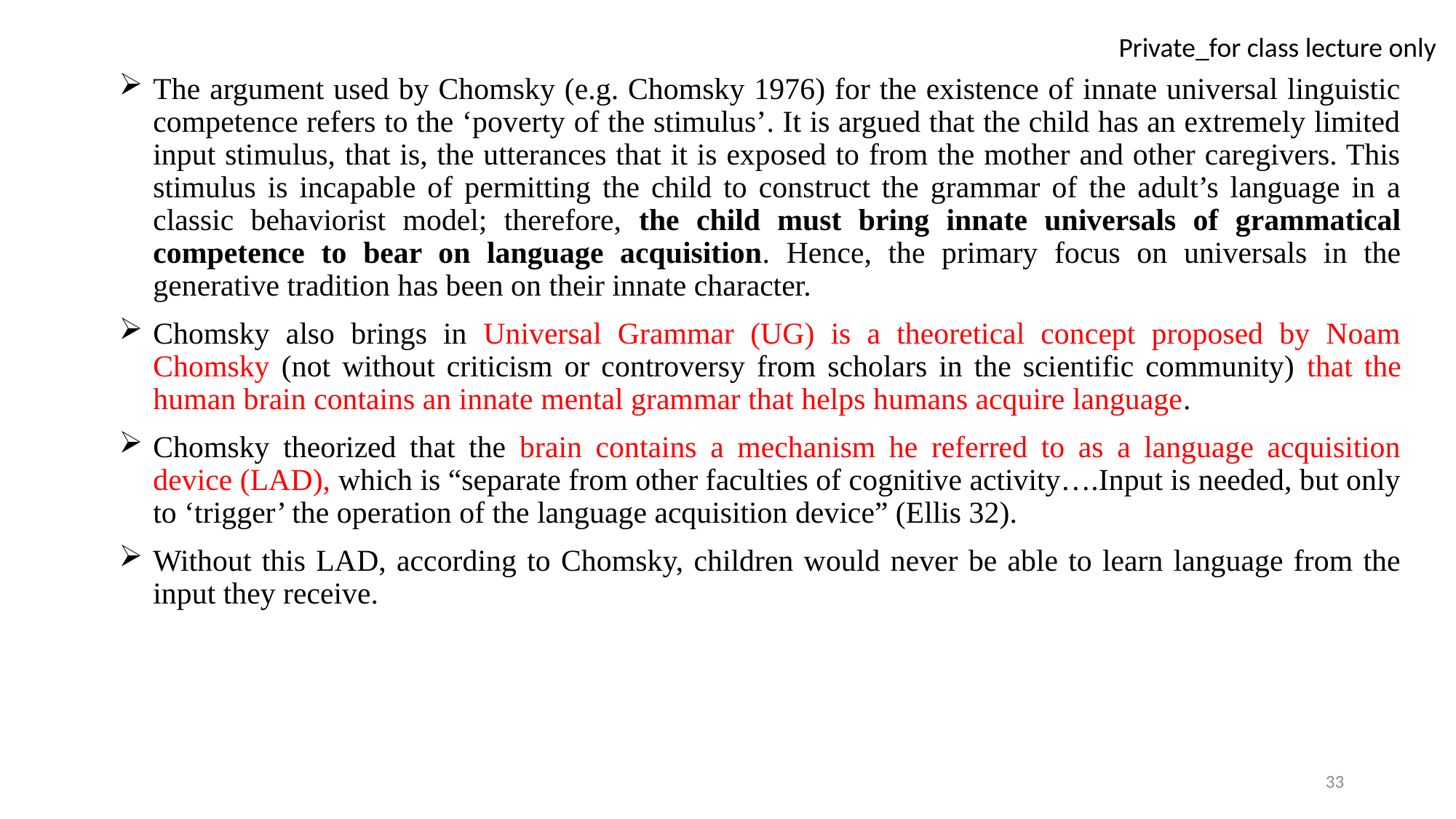

The argument used by Chomsky (e.g. Chomsky 1976) for the existence of innate universal linguistic competence refers to the ‘poverty of the stimulus’. It is argued that the child has an extremely limited input stimulus, that is, the utterances that it is exposed to from the mother and other caregivers. This stimulus is incapable of permitting the child to construct the grammar of the adult’s language in a classic behaviorist model; therefore, the child must bring innate universals of grammatical competence to bear on language acquisition. Hence, the primary focus on universals in the generative tradition has been on their innate character.
Chomsky also brings in Universal Grammar (UG) is a theoretical concept proposed by Noam Chomsky (not without criticism or controversy from scholars in the scientific community) that the human brain contains an innate mental grammar that helps humans acquire language.
Chomsky theorized that the brain contains a mechanism he referred to as a language acquisition device (LAD), which is “separate from other faculties of cognitive activity….Input is needed, but only to ‘trigger’ the operation of the language acquisition device” (Ellis 32).
Without this LAD, according to Chomsky, children would never be able to learn language from the input they receive.

33